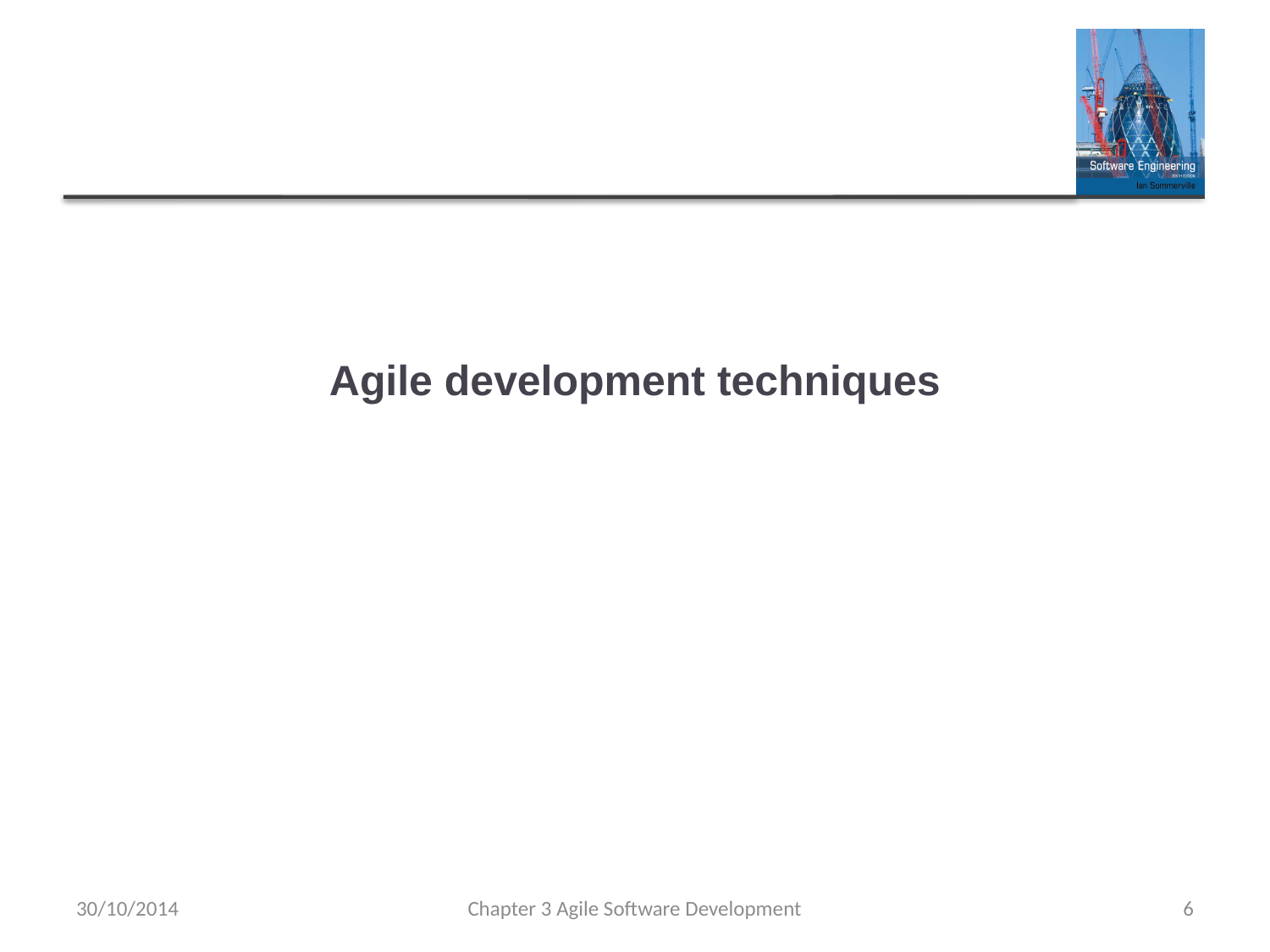

# Agile development techniques
30/10/2014
Chapter 3 Agile Software Development
6